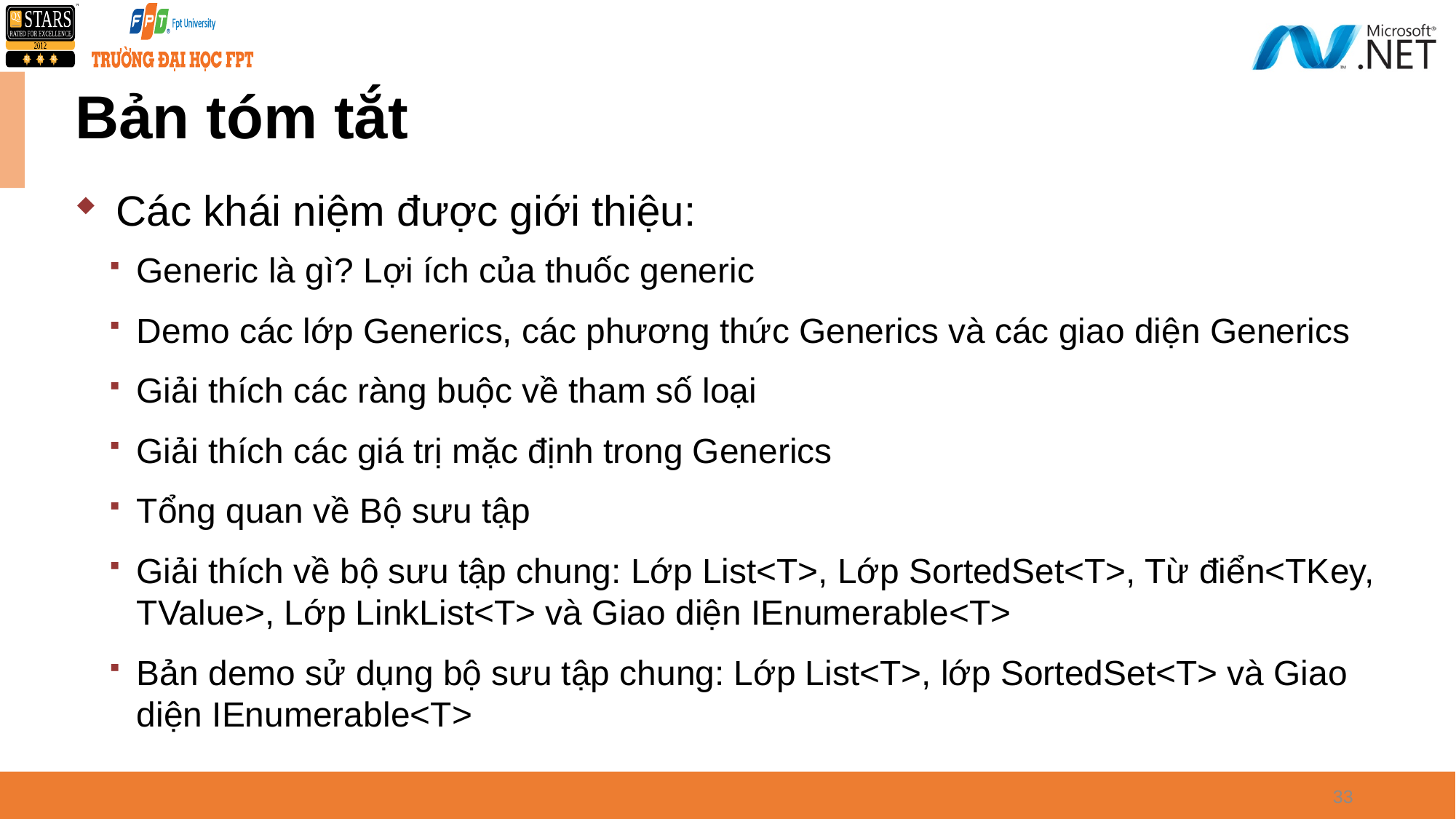

# Bản tóm tắt
Các khái niệm được giới thiệu:
Generic là gì? Lợi ích của thuốc generic
Demo các lớp Generics, các phương thức Generics và các giao diện Generics
Giải thích các ràng buộc về tham số loại
Giải thích các giá trị mặc định trong Generics
Tổng quan về Bộ sưu tập
Giải thích về bộ sưu tập chung: Lớp List<T>, Lớp SortedSet<T>, Từ điển<TKey, TValue>, Lớp LinkList<T> và Giao diện IEnumerable<T>
Bản demo sử dụng bộ sưu tập chung: Lớp List<T>, lớp SortedSet<T> và Giao diện IEnumerable<T>
33